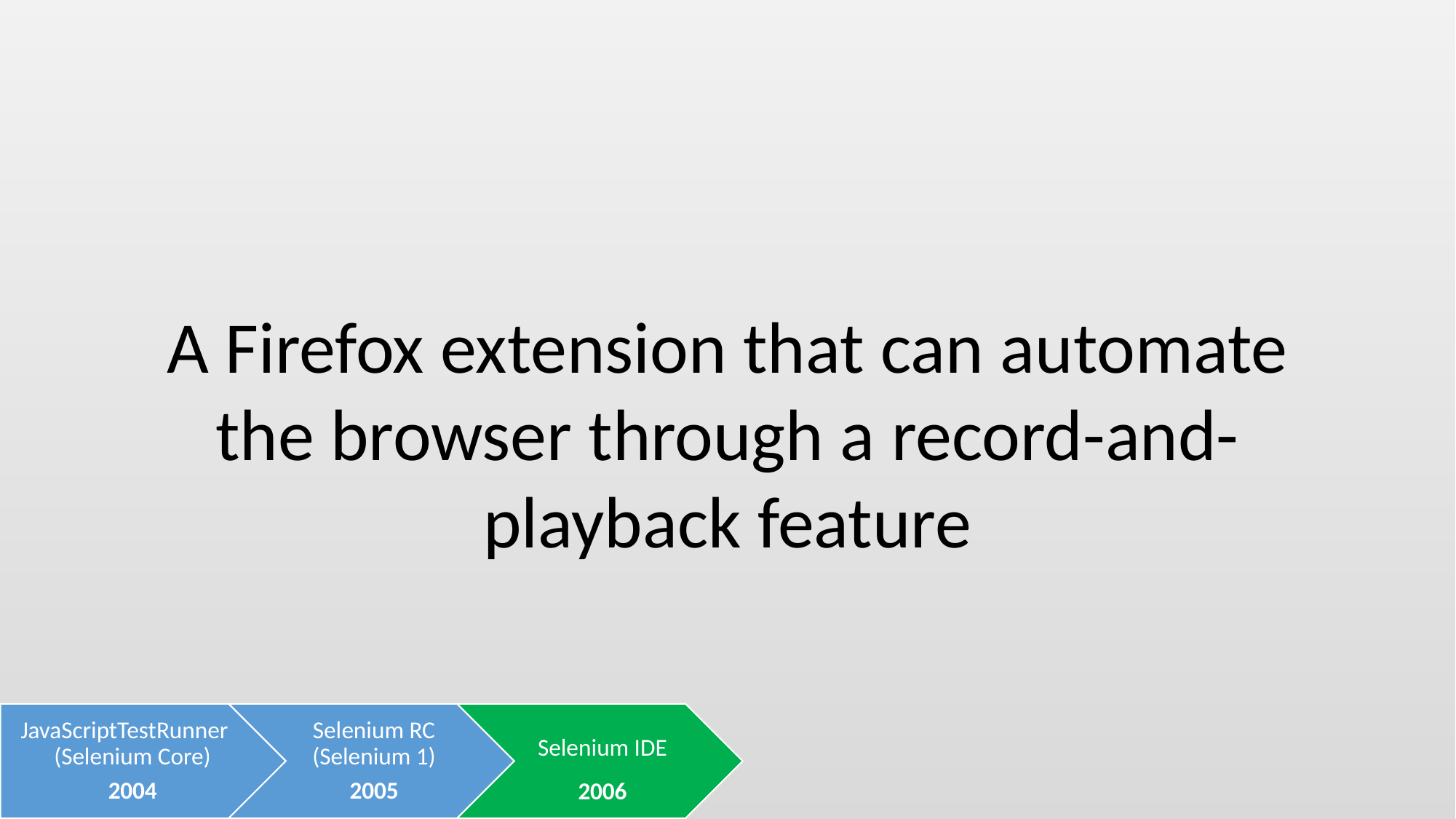

A Firefox extension that can automate the browser through a record-and-playback feature
JavaScriptTestRunner    (Selenium Core)
2004
Selenium RC (Selenium 1)
2005
Selenium IDE 2006